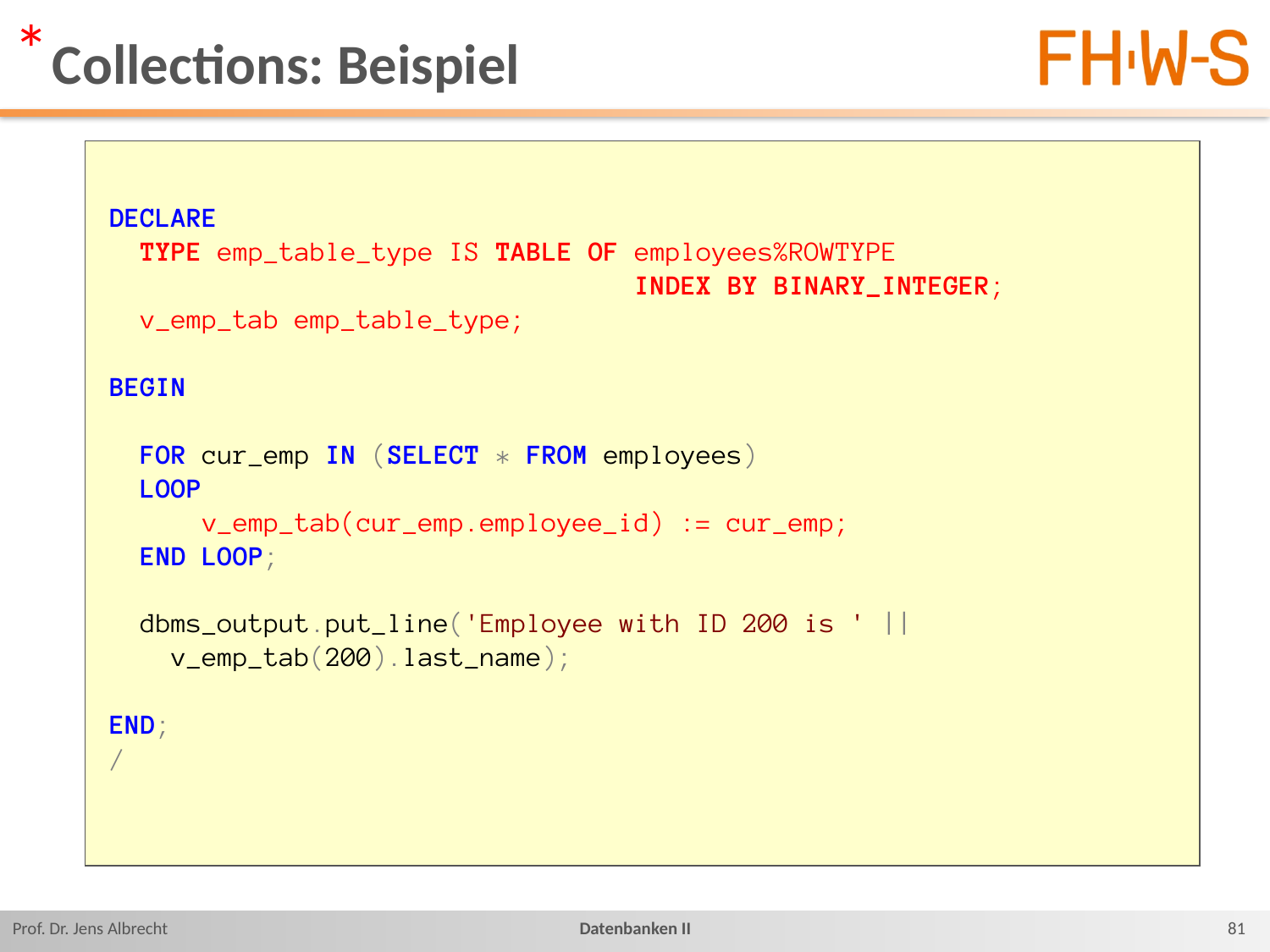

*
# Collections: Beispiel

DECLARE
  TYPE emp_table_type IS TABLE OF employees%ROWTYPE
                                  INDEX BY BINARY_INTEGER;
  v_emp_tab emp_table_type;

BEGIN
  FOR cur_emp IN (SELECT * FROM employees)
  LOOP
      v_emp_tab(cur_emp.employee_id) := cur_emp;
  END LOOP;

  dbms_output.put_line('Employee with ID 200 is ' ||
    v_emp_tab(200).last_name);
END;
/